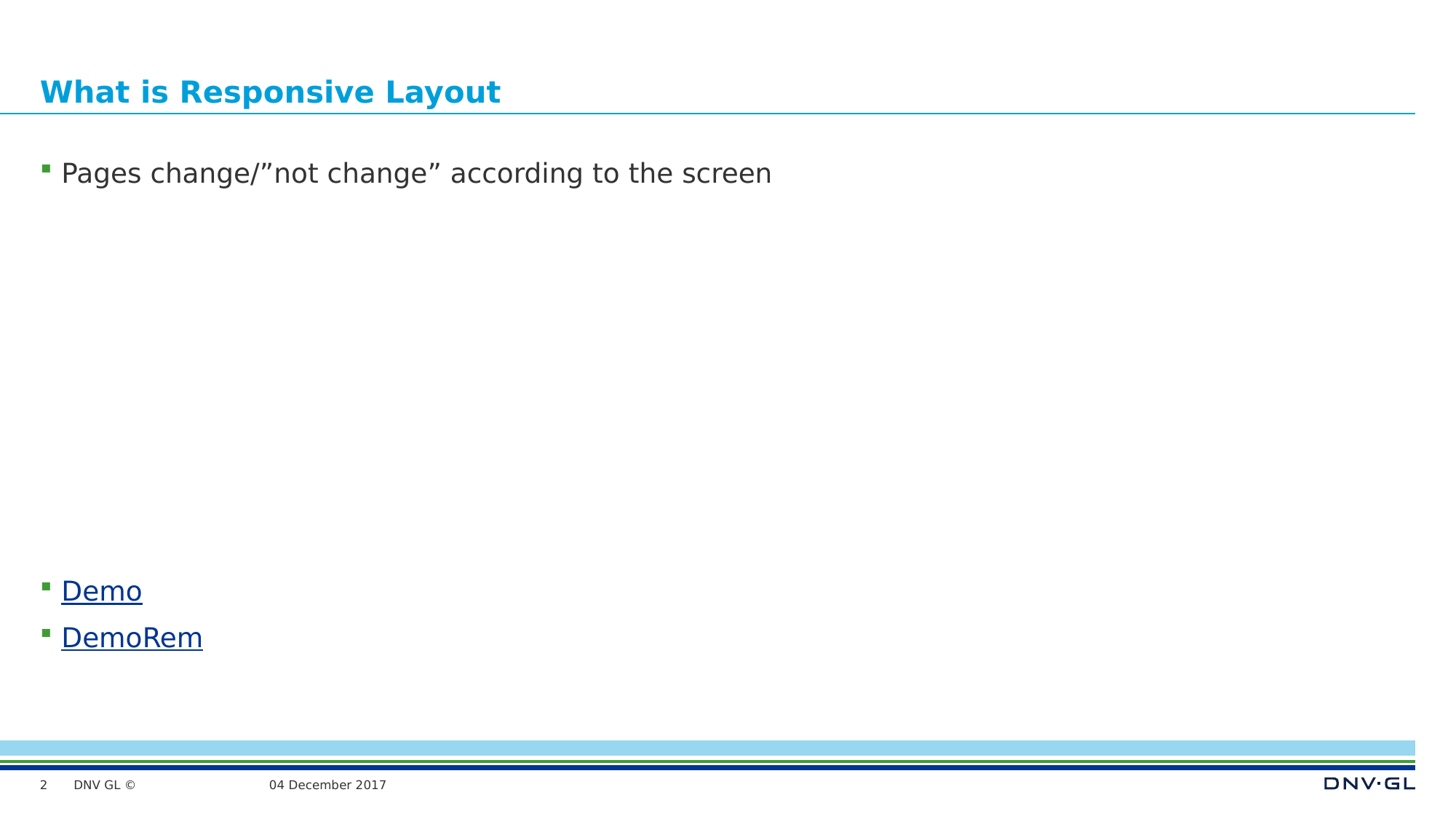

# What is Responsive Layout
Pages change/”not change” according to the screen

Demo
DemoRem
2